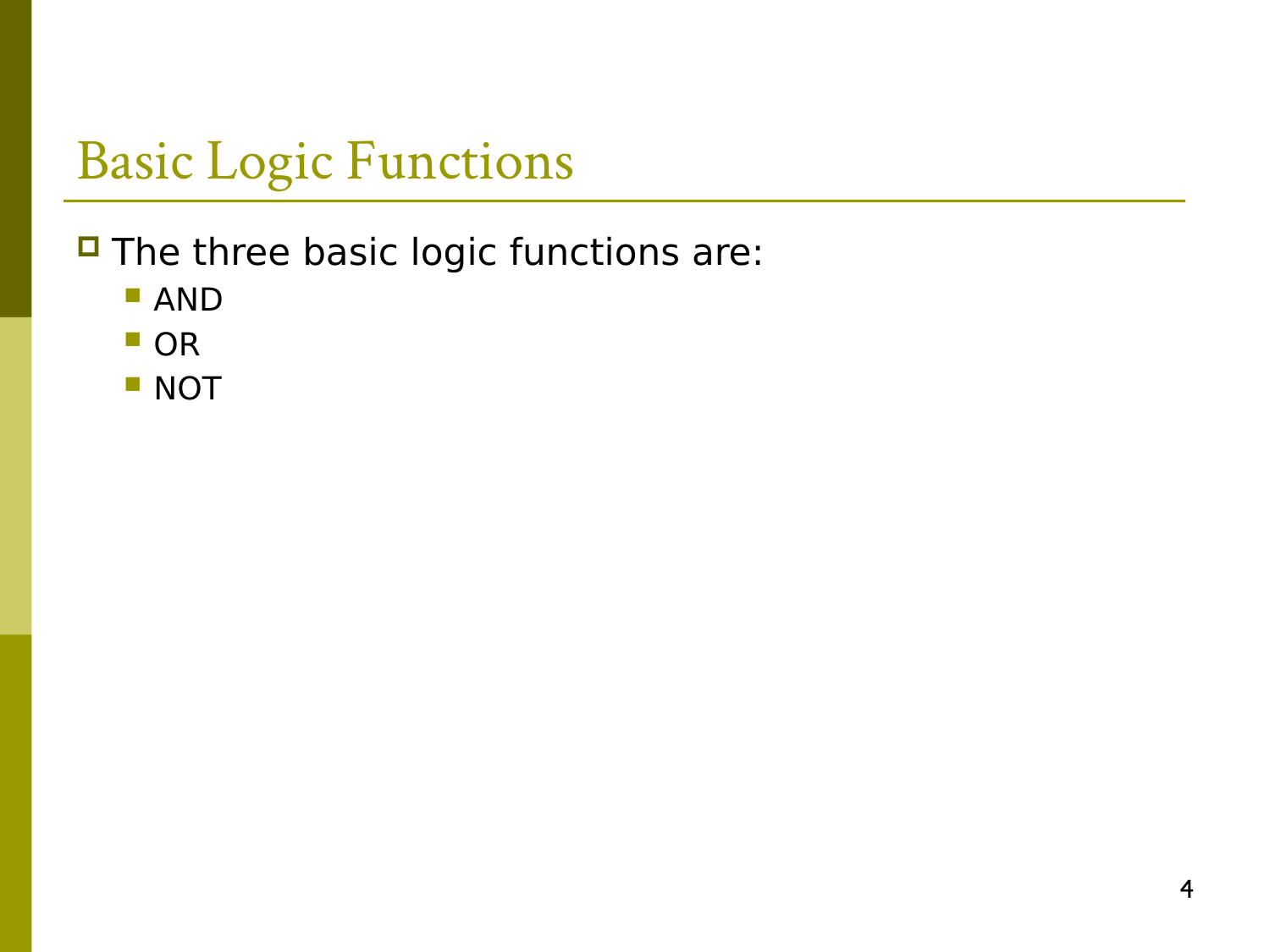

# Basic Logic Functions
The three basic logic functions are:
AND
OR
NOT
4